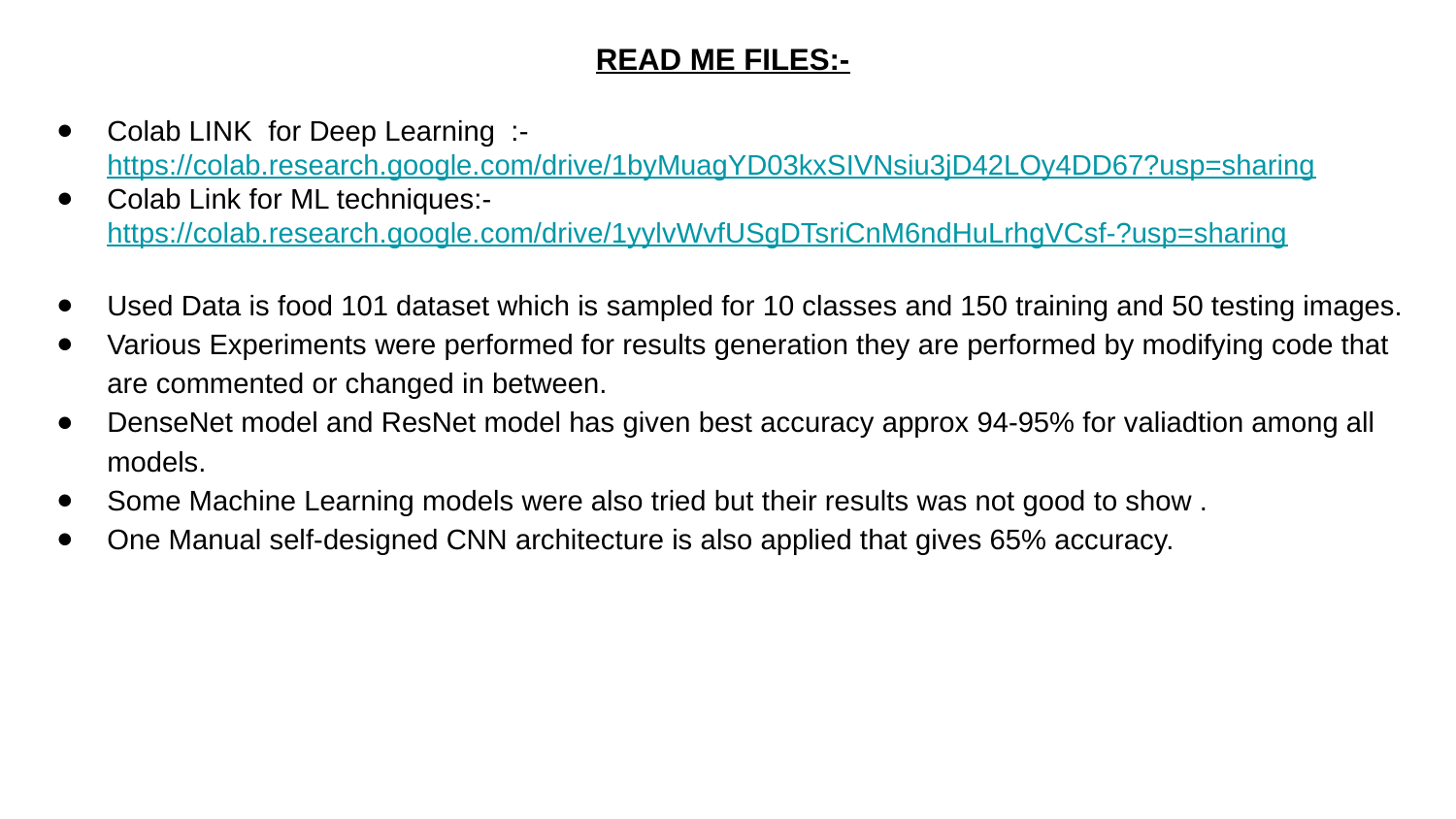

READ ME FILES:-

Colab LINK  for Deep Learning  :-https://colab.research.google.com/drive/1byMuagYD03kxSIVNsiu3jD42LOy4DD67?usp=sharing
Colab Link for ML techniques:- https://colab.research.google.com/drive/1yylvWvfUSgDTsriCnM6ndHuLrhgVCsf-?usp=sharing

Used Data is food 101 dataset which is sampled for 10 classes and 150 training and 50 testing images.
Various Experiments were performed for results generation they are performed by modifying code that are commented or changed in between.
DenseNet model and ResNet model has given best accuracy approx 94-95% for valiadtion among all models.
Some Machine Learning models were also tried but their results was not good to show .
One Manual self-designed CNN architecture is also applied that gives 65% accuracy.